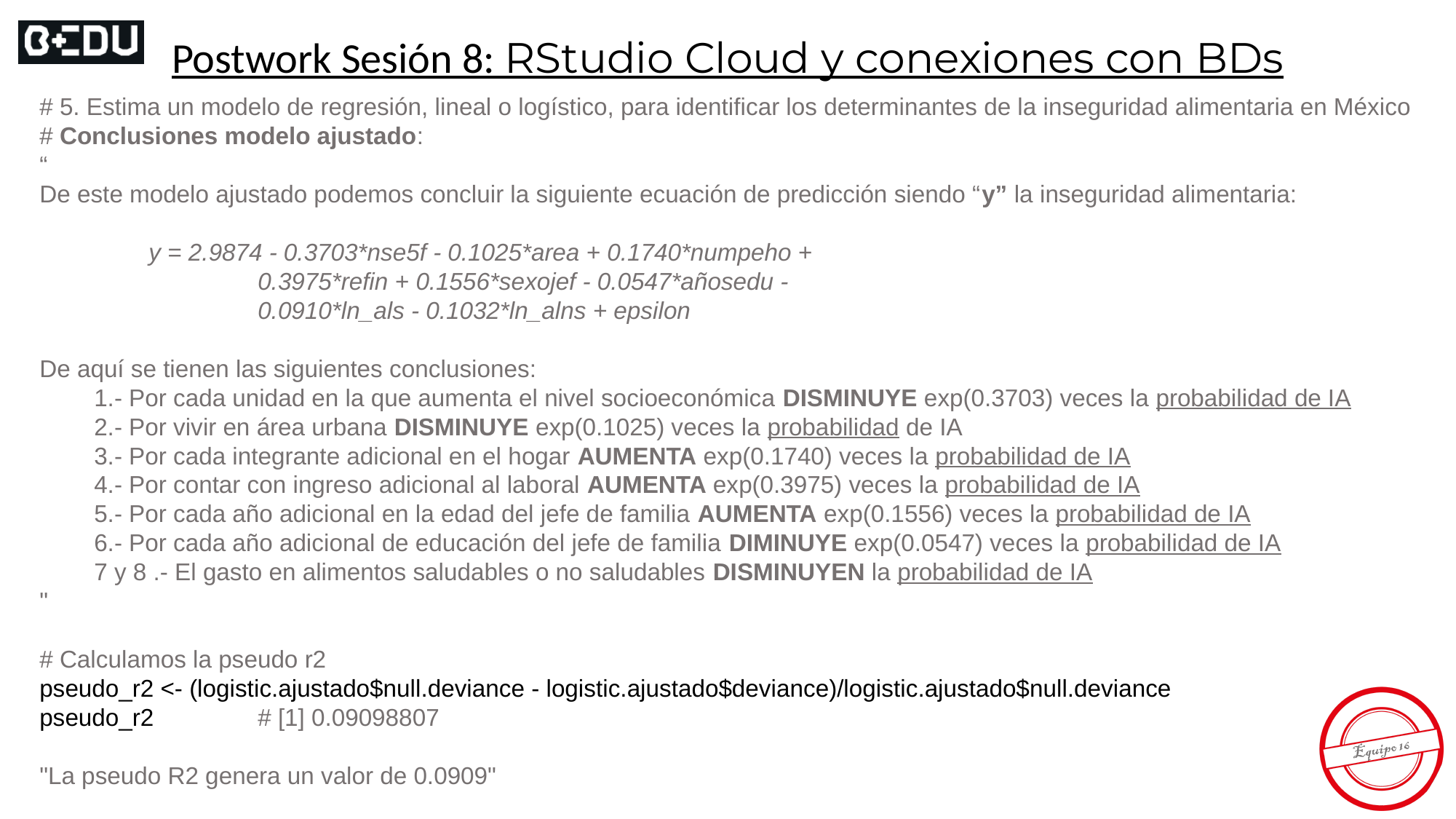

Postwork Sesión 8: RStudio Cloud y conexiones con BDs

# 5. Estima un modelo de regresión, lineal o logístico, para identificar los determinantes de la inseguridad alimentaria en México
# Conclusiones modelo ajustado:
“
De este modelo ajustado podemos concluir la siguiente ecuación de predicción siendo “y” la inseguridad alimentaria:

	y = 2.9874 - 0.3703*nse5f - 0.1025*area + 0.1740*numpeho +
		0.3975*refin + 0.1556*sexojef - 0.0547*añosedu -
		0.0910*ln_als - 0.1032*ln_alns + epsilon

De aquí se tienen las siguientes conclusiones:
1.- Por cada unidad en la que aumenta el nivel socioeconómica DISMINUYE exp(0.3703) veces la probabilidad de IA
2.- Por vivir en área urbana DISMINUYE exp(0.1025) veces la probabilidad de IA
3.- Por cada integrante adicional en el hogar AUMENTA exp(0.1740) veces la probabilidad de IA
4.- Por contar con ingreso adicional al laboral AUMENTA exp(0.3975) veces la probabilidad de IA
5.- Por cada año adicional en la edad del jefe de familia AUMENTA exp(0.1556) veces la probabilidad de IA
6.- Por cada año adicional de educación del jefe de familia DIMINUYE exp(0.0547) veces la probabilidad de IA
7 y 8 .- El gasto en alimentos saludables o no saludables DISMINUYEN la probabilidad de IA
"

# Calculamos la pseudo r2
pseudo_r2 <- (logistic.ajustado$null.deviance - logistic.ajustado$deviance)/logistic.ajustado$null.deviance
pseudo_r2	# [1] 0.09098807

"La pseudo R2 genera un valor de 0.0909"